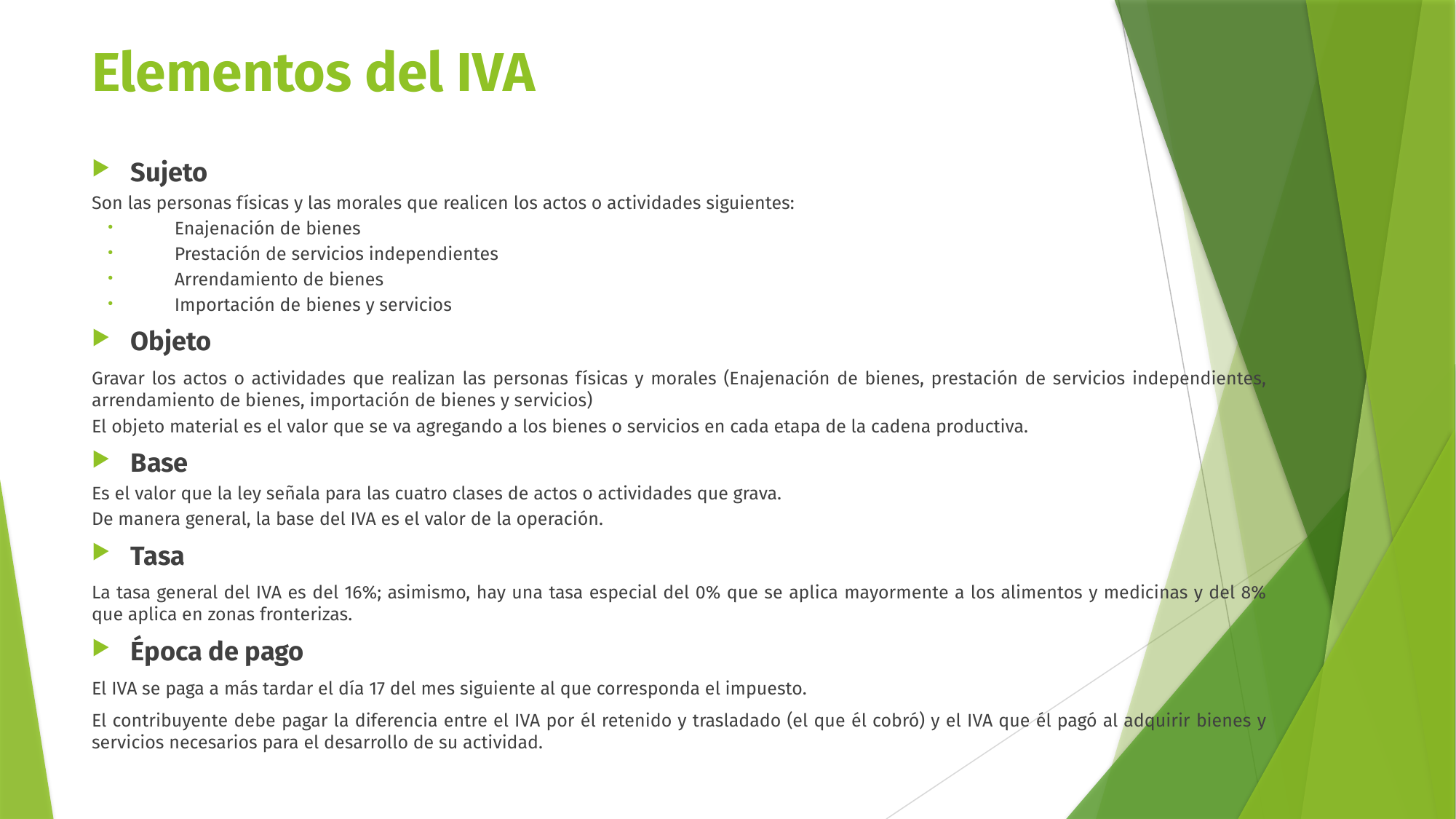

# Elementos del IVA
Sujeto
Son las personas físicas y las morales que realicen los actos o actividades siguientes:
Enajenación de bienes
Prestación de servicios independientes
Arrendamiento de bienes
Importación de bienes y servicios
Objeto
Gravar los actos o actividades que realizan las personas físicas y morales (Enajenación de bienes, prestación de servicios independientes, arrendamiento de bienes, importación de bienes y servicios)
El objeto material es el valor que se va agregando a los bienes o servicios en cada etapa de la cadena productiva.
Base
Es el valor que la ley señala para las cuatro clases de actos o actividades que grava.
De manera general, la base del IVA es el valor de la operación.
Tasa
La tasa general del IVA es del 16%; asimismo, hay una tasa especial del 0% que se aplica mayormente a los alimentos y medicinas y del 8% que aplica en zonas fronterizas.
Época de pago
El IVA se paga a más tardar el día 17 del mes siguiente al que corresponda el impuesto.
El contribuyente debe pagar la diferencia entre el IVA por él retenido y trasladado (el que él cobró) y el IVA que él pagó al adquirir bienes y servicios necesarios para el desarrollo de su actividad.